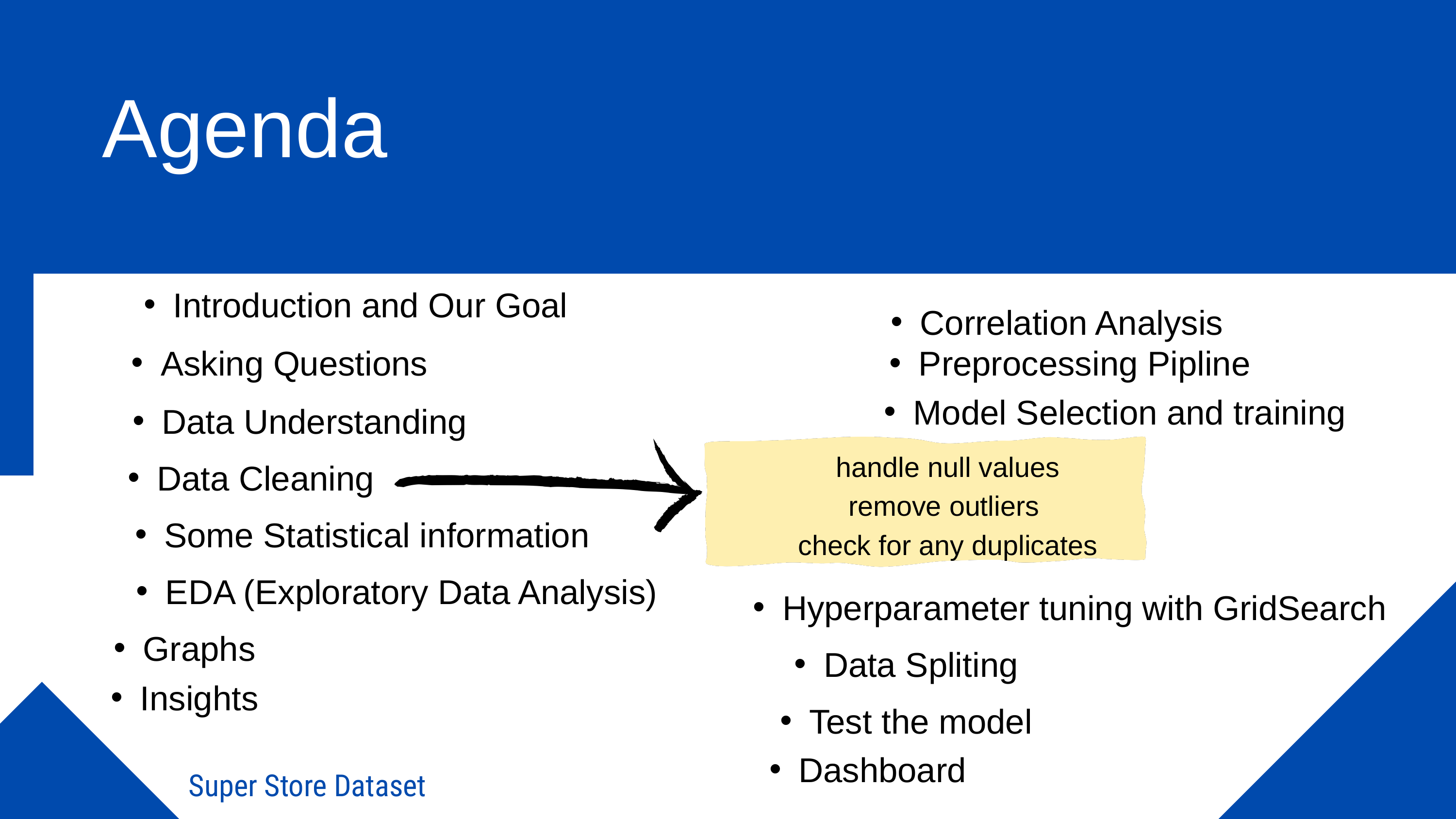

Agenda

Introduction and Our Goal
Correlation Analysis
Asking Questions
Preprocessing Pipline
Model Selection and training
Data Understanding

handle null values
remove outliers
check for any duplicates
Data Cleaning
Some Statistical information
EDA (Exploratory Data Analysis)
Hyperparameter tuning with GridSearch
Graphs
Data Spliting

Insights
Test the model
Dashboard
Super Store Dataset